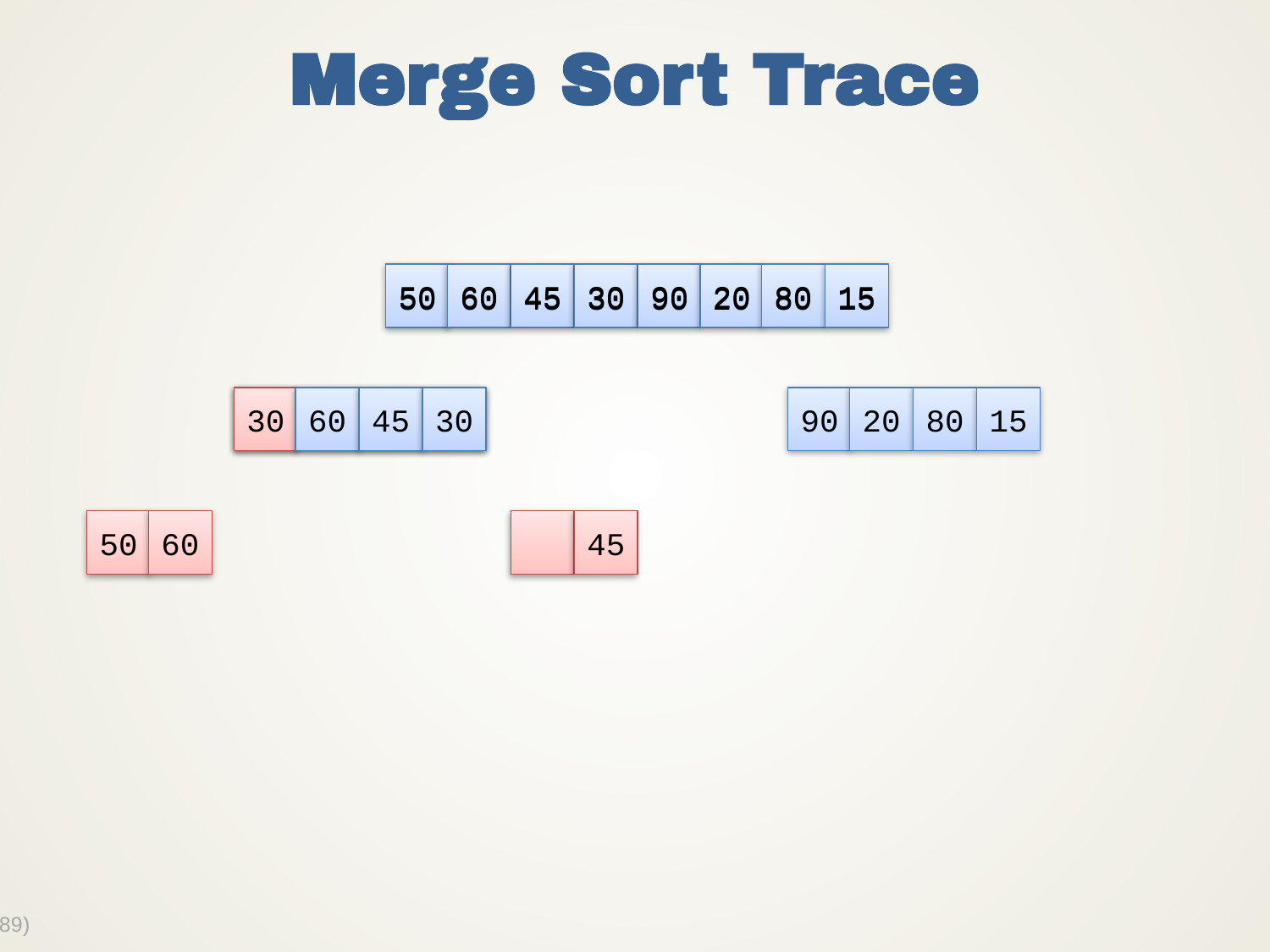

# Merge Sort Trace

50
60
45
30
90
20
80
15
50
60
45
30
90
20
80
15

30
60
45
30
90
20
80
15
50
60

45